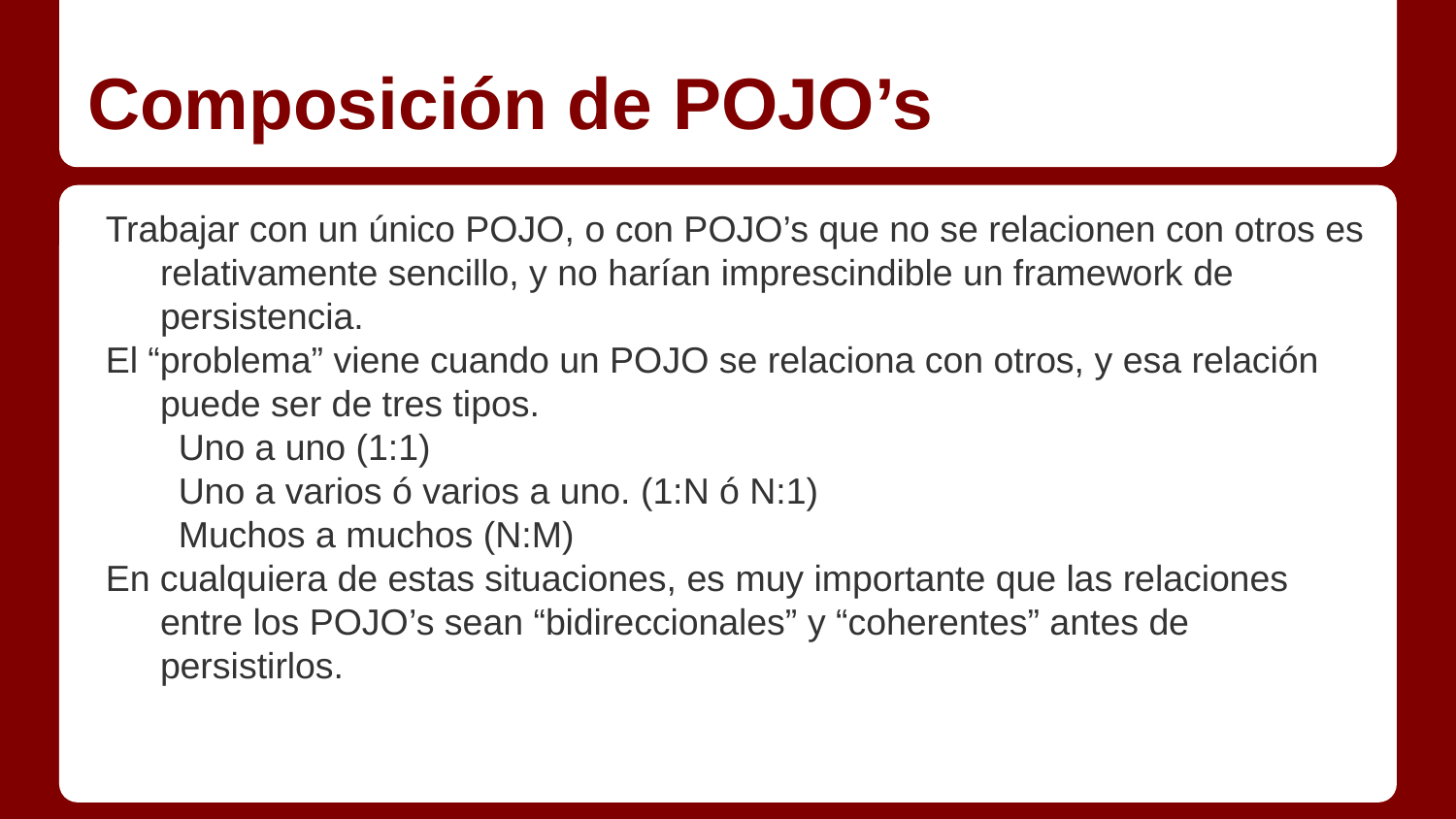

# Composición de POJO’s
Trabajar con un único POJO, o con POJO’s que no se relacionen con otros es relativamente sencillo, y no harían imprescindible un framework de persistencia.
El “problema” viene cuando un POJO se relaciona con otros, y esa relación puede ser de tres tipos.
Uno a uno (1:1)
Uno a varios ó varios a uno. (1:N ó N:1)
Muchos a muchos (N:M)
En cualquiera de estas situaciones, es muy importante que las relaciones entre los POJO’s sean “bidireccionales” y “coherentes” antes de persistirlos.